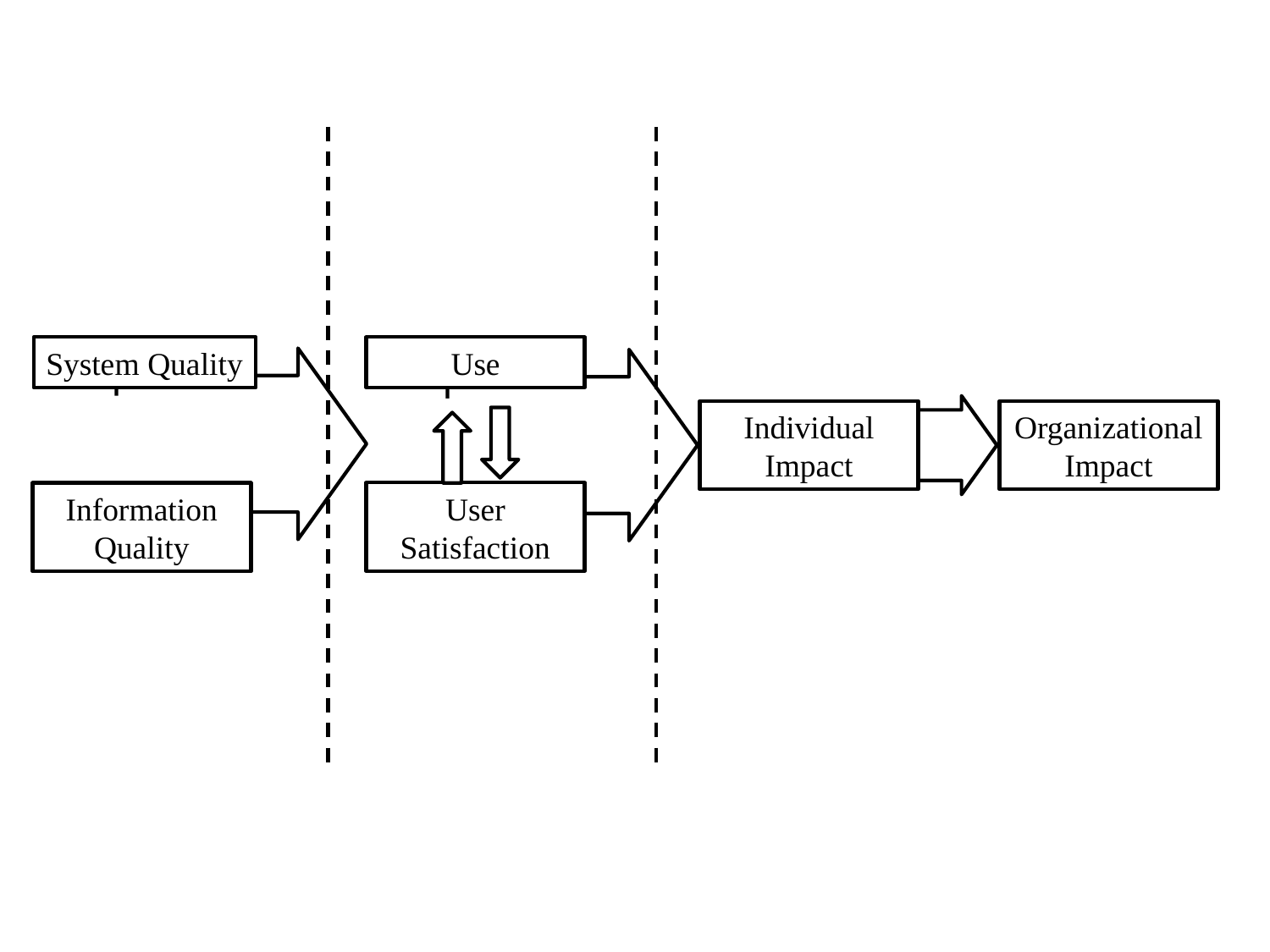

System Quality
Use

Individual Impact
Organizational Impact

Information Quality
User Satisfaction